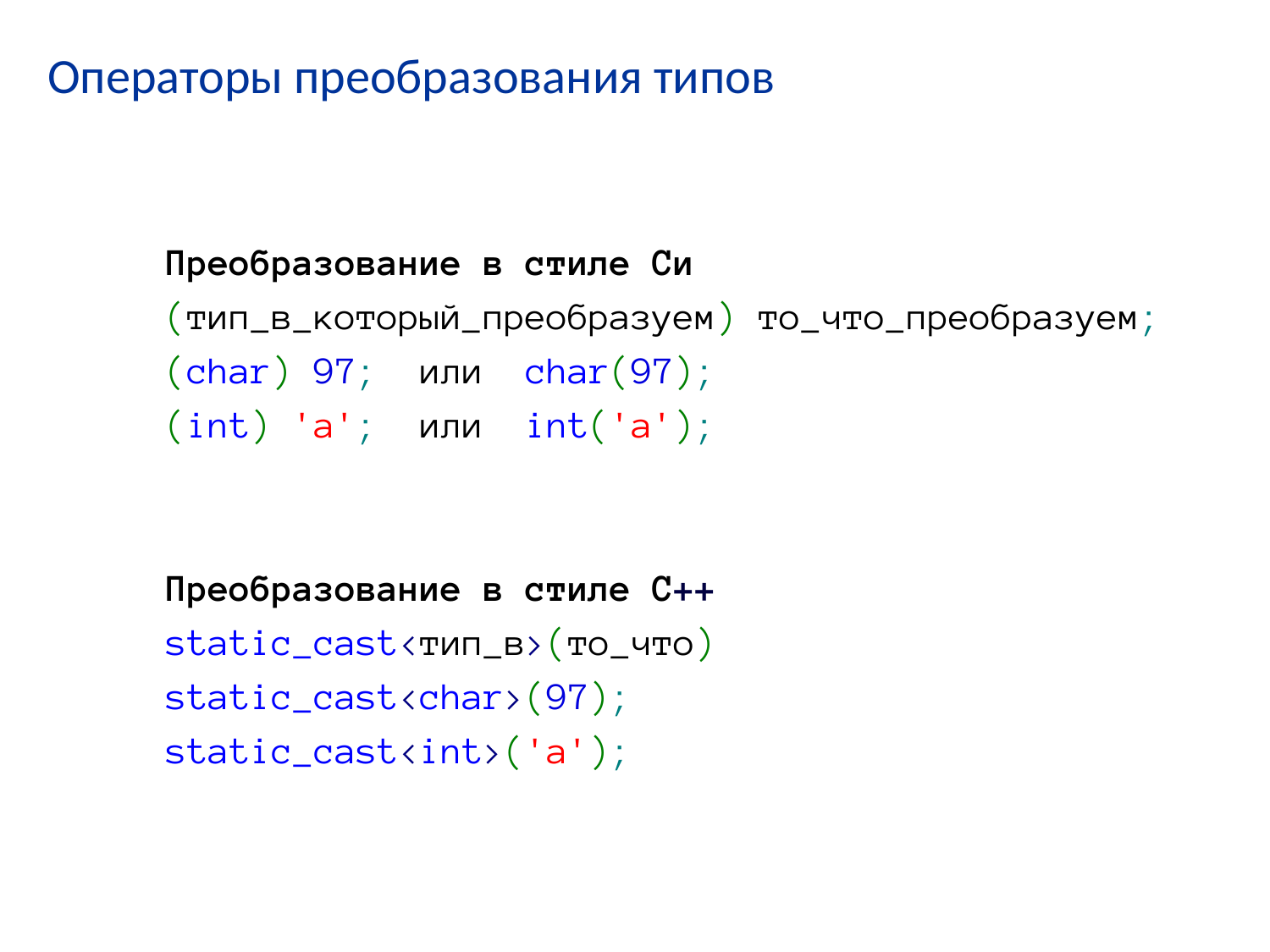

# Операторы преобразования типов

Преобразование в стиле Си
(тип_в_который_преобразуем) то_что_преобразуем;
(char) 97;  или  char(97);
(int) 'a';  или  int('a');

Преобразование в стиле С++
static_cast<тип_в>(то_что)
static_cast<char>(97);
static_cast<int>('a');